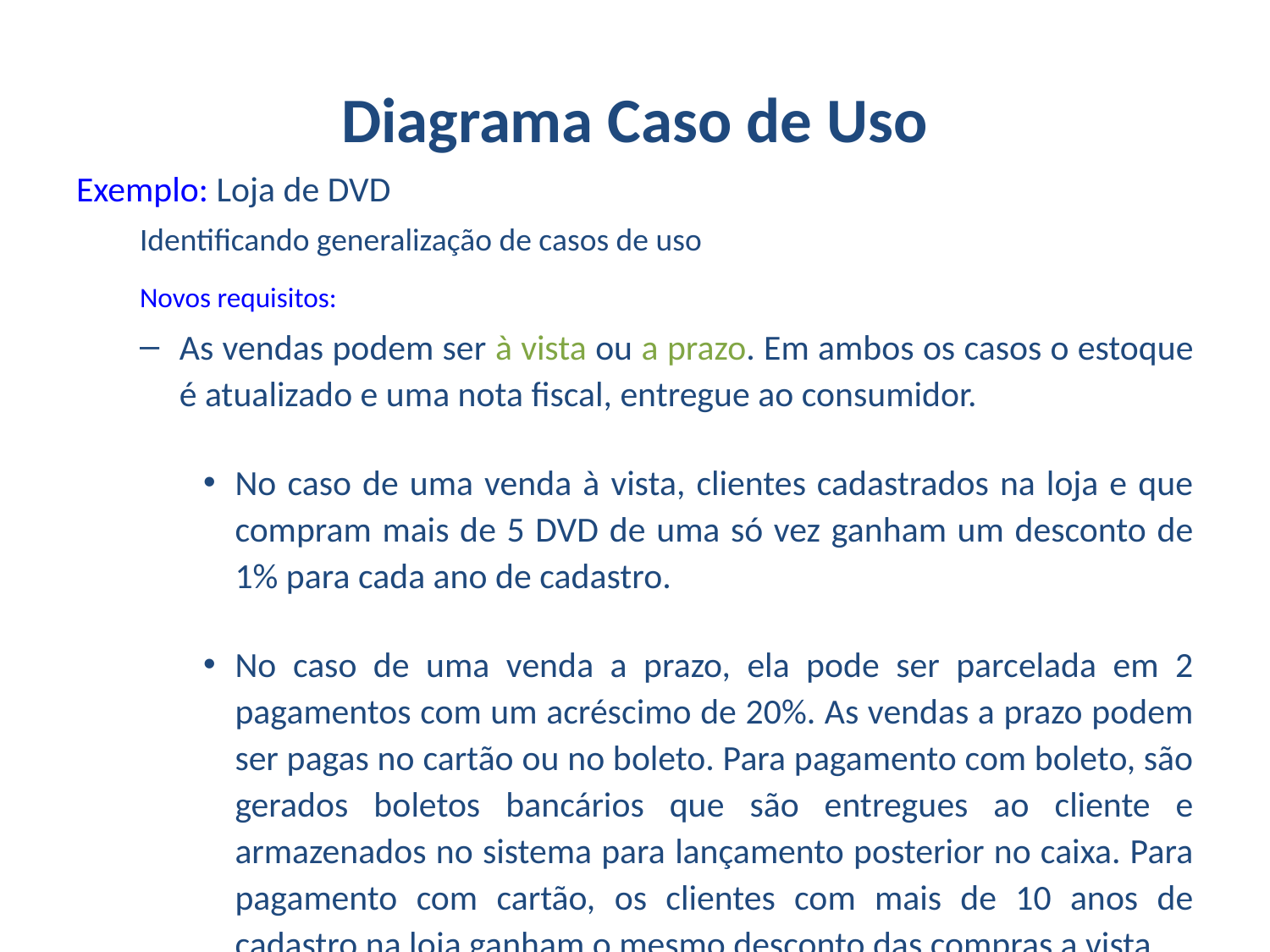

# Diagrama Caso de Uso
Exemplo: Loja de DVD
Identificando generalização de casos de uso

Novos requisitos:
As vendas podem ser à vista ou a prazo. Em ambos os casos o estoque é atualizado e uma nota fiscal, entregue ao consumidor.

No caso de uma venda à vista, clientes cadastrados na loja e que compram mais de 5 DVD de uma só vez ganham um desconto de 1% para cada ano de cadastro.

No caso de uma venda a prazo, ela pode ser parcelada em 2 pagamentos com um acréscimo de 20%. As vendas a prazo podem ser pagas no cartão ou no boleto. Para pagamento com boleto, são gerados boletos bancários que são entregues ao cliente e armazenados no sistema para lançamento posterior no caixa. Para pagamento com cartão, os clientes com mais de 10 anos de cadastro na loja ganham o mesmo desconto das compras a vista.